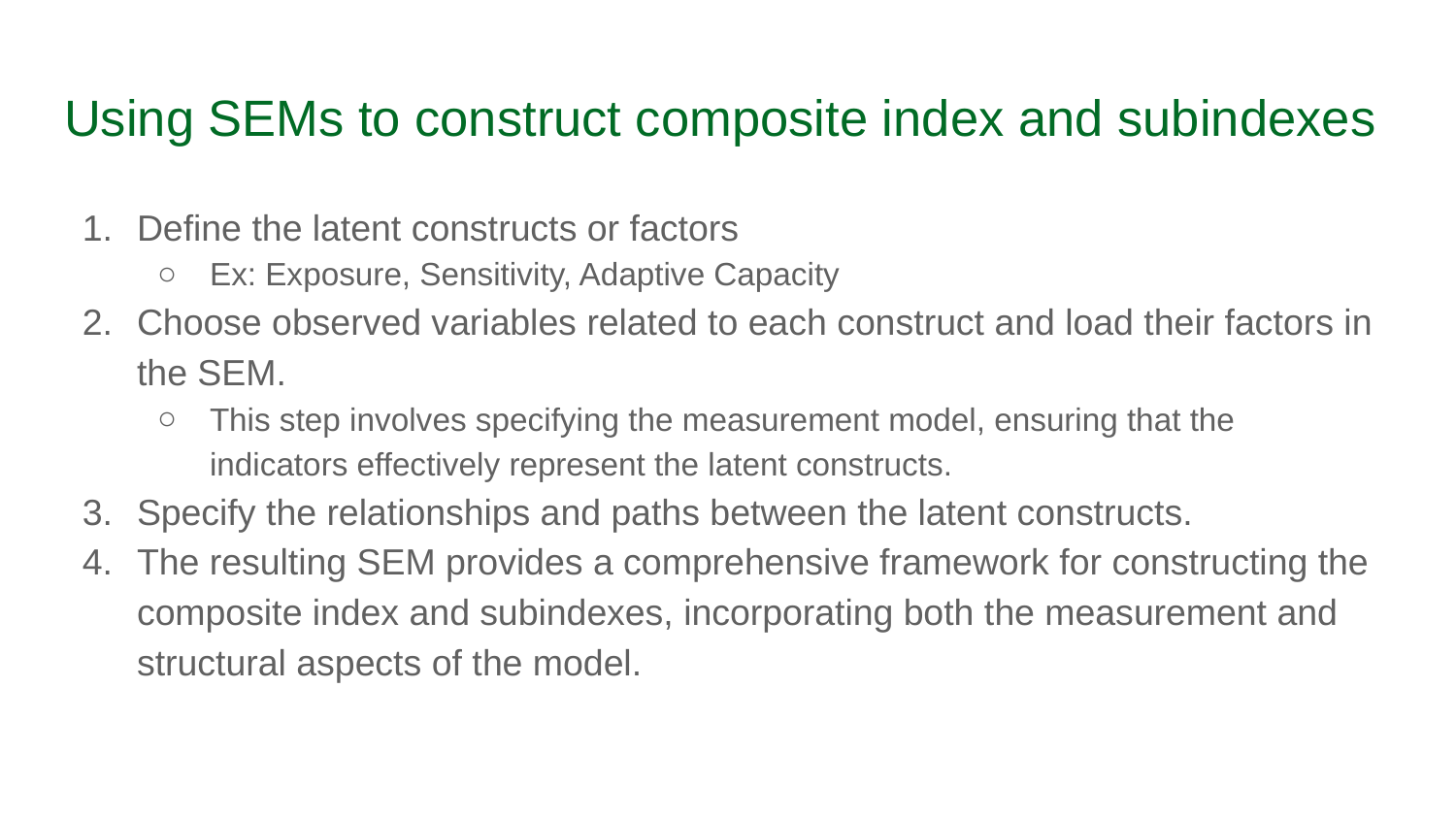

# Using SEMs to construct composite index and subindexes
Define the latent constructs or factors
Ex: Exposure, Sensitivity, Adaptive Capacity
Choose observed variables related to each construct and load their factors in the SEM.
This step involves specifying the measurement model, ensuring that the indicators effectively represent the latent constructs.
Specify the relationships and paths between the latent constructs.
The resulting SEM provides a comprehensive framework for constructing the composite index and subindexes, incorporating both the measurement and structural aspects of the model.